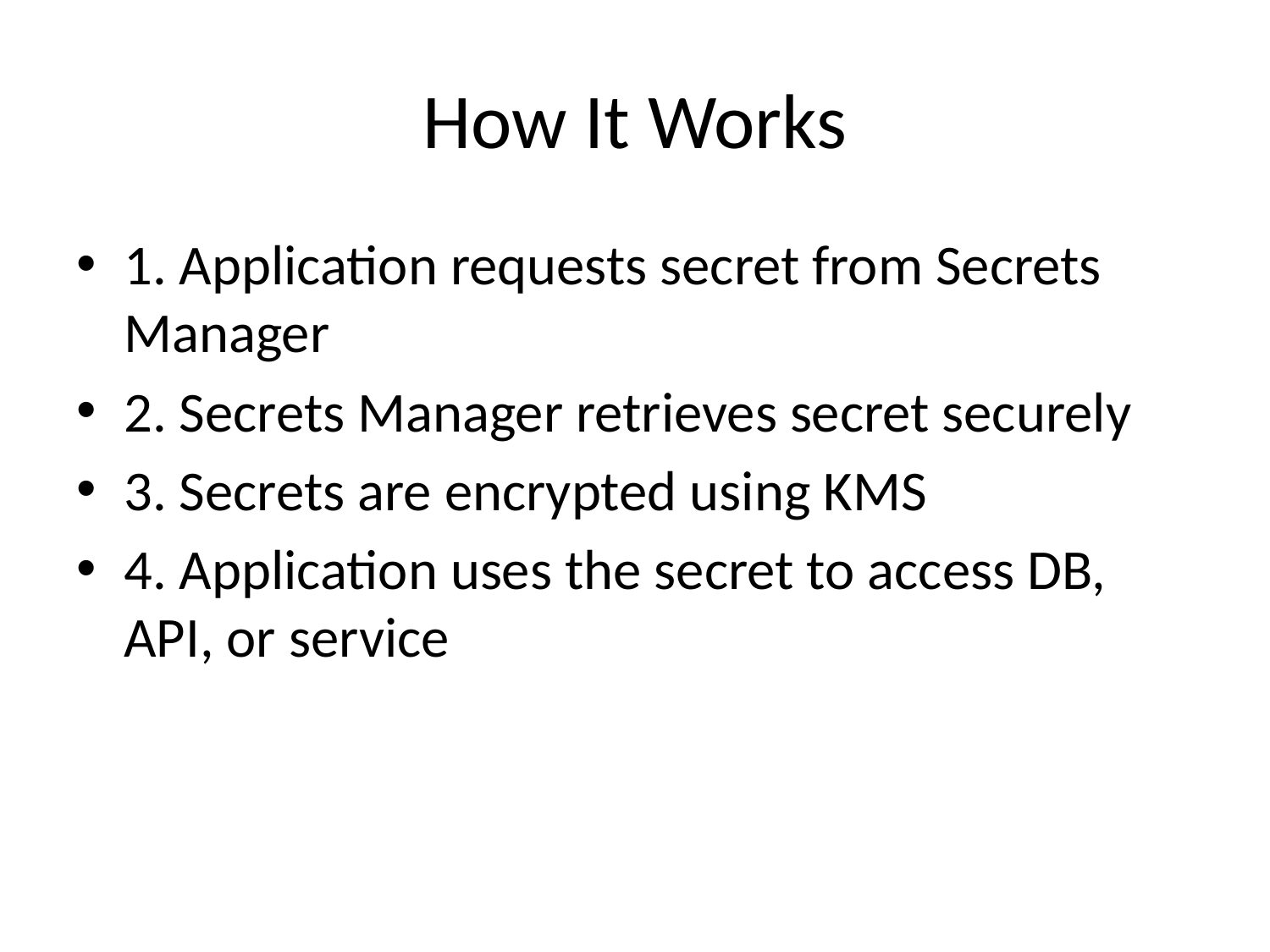

# How It Works
1. Application requests secret from Secrets Manager
2. Secrets Manager retrieves secret securely
3. Secrets are encrypted using KMS
4. Application uses the secret to access DB, API, or service